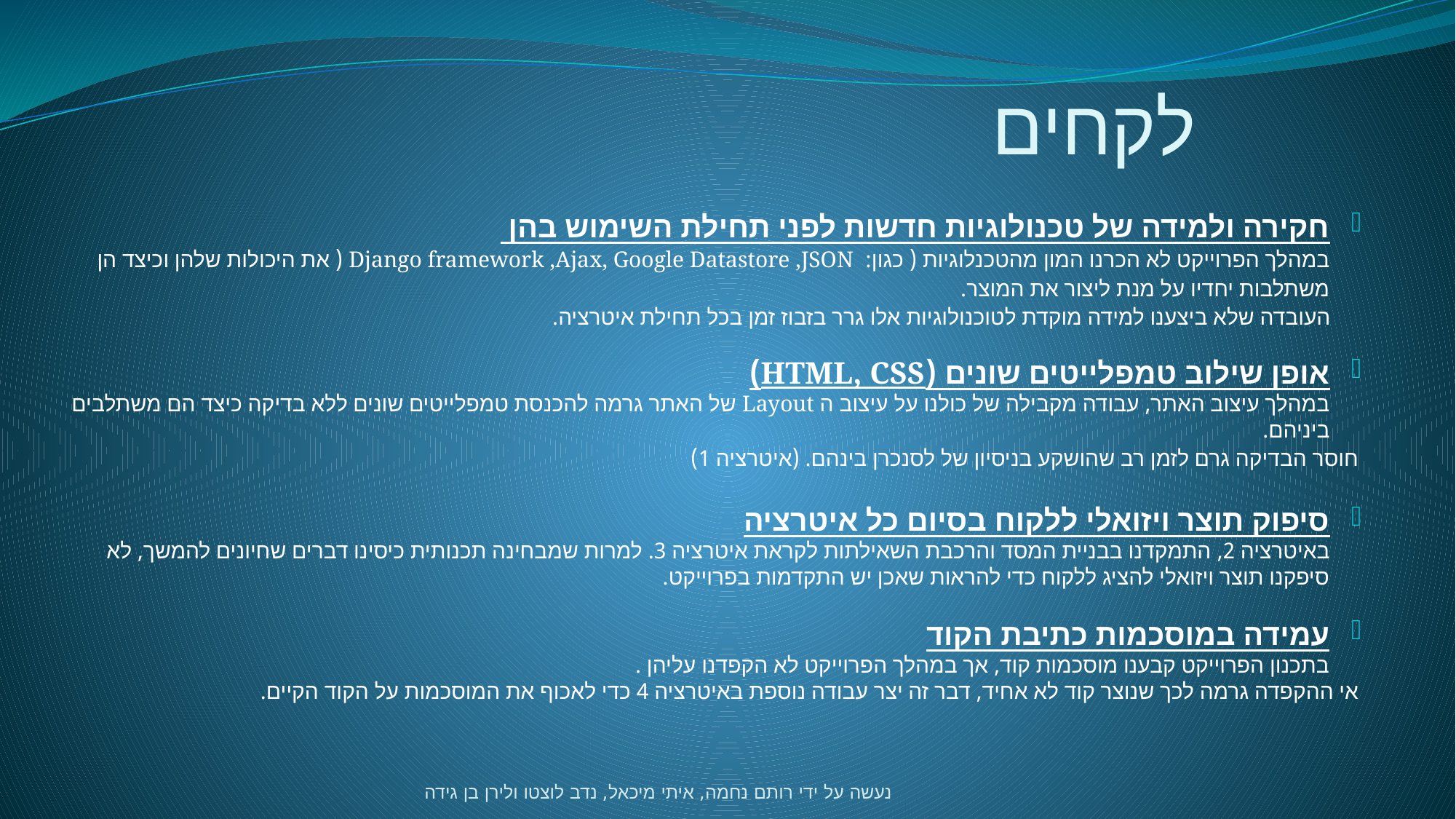

# לקחים

חקירה ולמידה של טכנולוגיות חדשות לפני תחילת השימוש בהן
במהלך הפרוייקט לא הכרנו המון מהטכנלוגיות ( כגון:  Django framework ,Ajax, Google Datastore ,JSON ( את היכולות שלהן וכיצד הן משתלבות יחדיו על מנת ליצור את המוצר.
    העובדה שלא ביצענו למידה מוקדת לטוכנולוגיות אלו גרר בזבוז זמן בכל תחילת איטרציה.

אופן שילוב טמפלייטים שונים (HTML, CSS)
במהלך עיצוב האתר, עבודה מקבילה של כולנו על עיצוב ה Layout של האתר גרמה להכנסת טמפלייטים שונים ללא בדיקה כיצד הם משתלבים ביניהם.
	חוסר הבדיקה גרם לזמן רב שהושקע בניסיון של לסנכרן בינהם. (איטרציה 1)

סיפוק תוצר ויזואלי ללקוח בסיום כל איטרציה
באיטרציה 2, התמקדנו בבניית המסד והרכבת השאילתות לקראת איטרציה 3. למרות שמבחינה תכנותית כיסינו דברים שחיונים להמשך, לא סיפקנו תוצר ויזואלי להציג ללקוח כדי להראות שאכן יש התקדמות בפרוייקט.

עמידה במוסכמות כתיבת הקוד
בתכנון הפרוייקט קבענו מוסכמות קוד, אך במהלך הפרוייקט לא הקפדנו עליהן .
	אי ההקפדה גרמה לכך שנוצר קוד לא אחיד, דבר זה יצר עבודה נוספת באיטרציה 4 כדי לאכוף את המוסכמות על הקוד הקיים.

נעשה על ידי רותם נחמה, איתי מיכאל, נדב לוצטו ולירן בן גידה